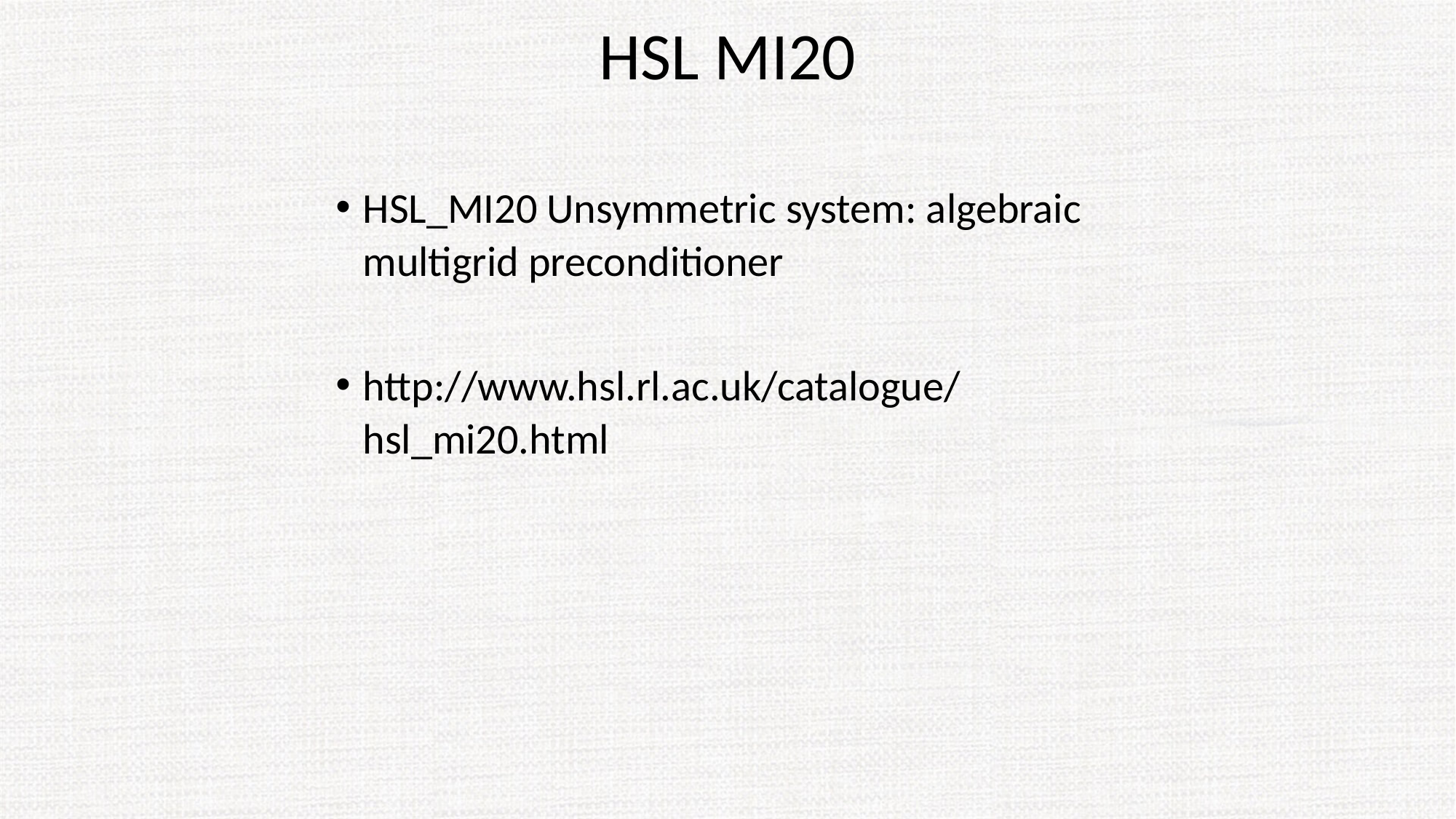

# HSL MI20
HSL_MI20 Unsymmetric system: algebraic multigrid preconditioner

http://www.hsl.rl.ac.uk/catalogue/hsl_mi20.html